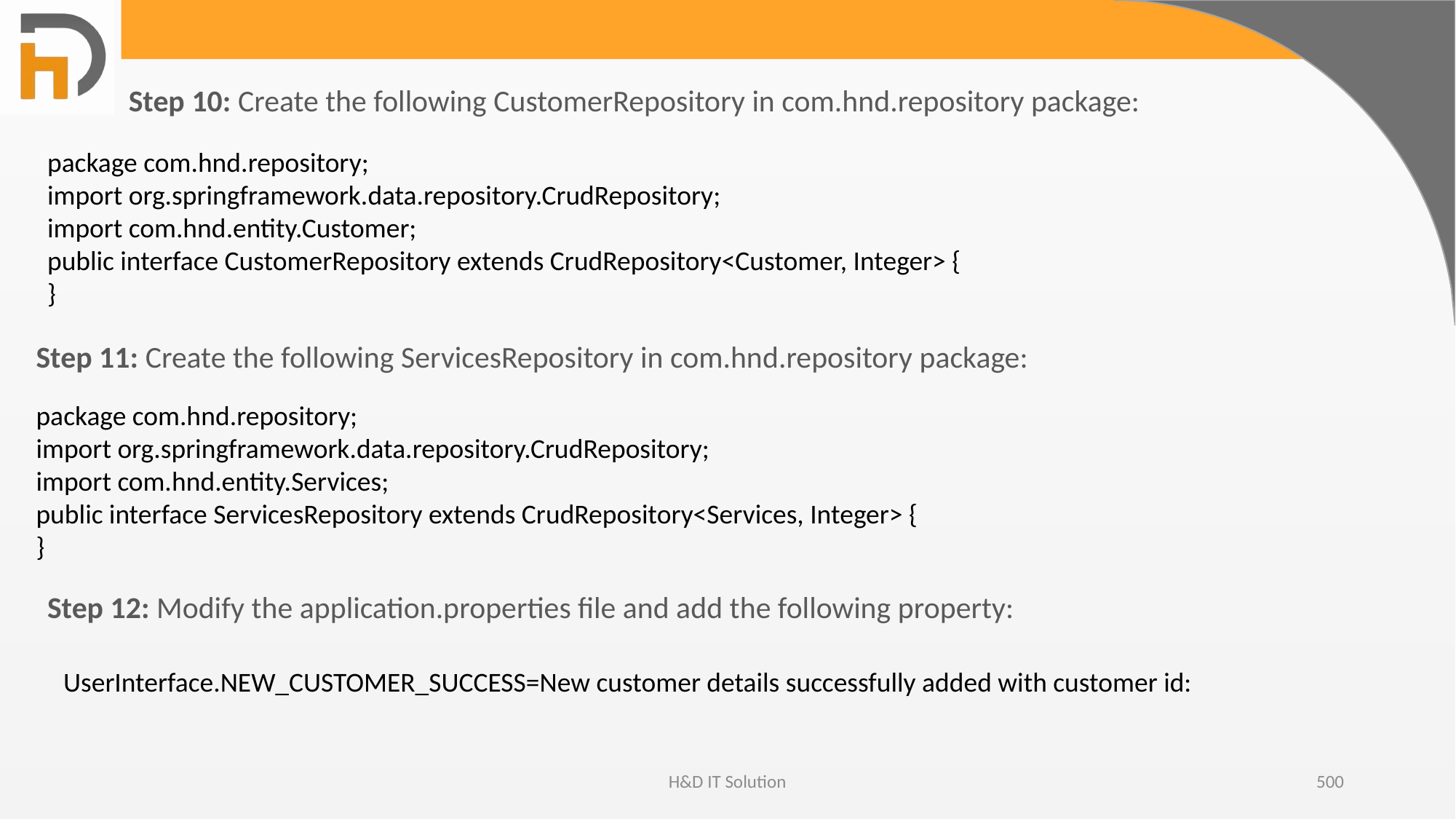

Step 10: Create the following CustomerRepository in com.hnd.repository package:
package com.hnd.repository;
import org.springframework.data.repository.CrudRepository;
import com.hnd.entity.Customer;
public interface CustomerRepository extends CrudRepository<Customer, Integer> {
}
Step 11: Create the following ServicesRepository in com.hnd.repository package:
package com.hnd.repository;
import org.springframework.data.repository.CrudRepository;
import com.hnd.entity.Services;
public interface ServicesRepository extends CrudRepository<Services, Integer> {
}
Step 12: Modify the application.properties file and add the following property:
UserInterface.NEW_CUSTOMER_SUCCESS=New customer details successfully added with customer id:
H&D IT Solution
500